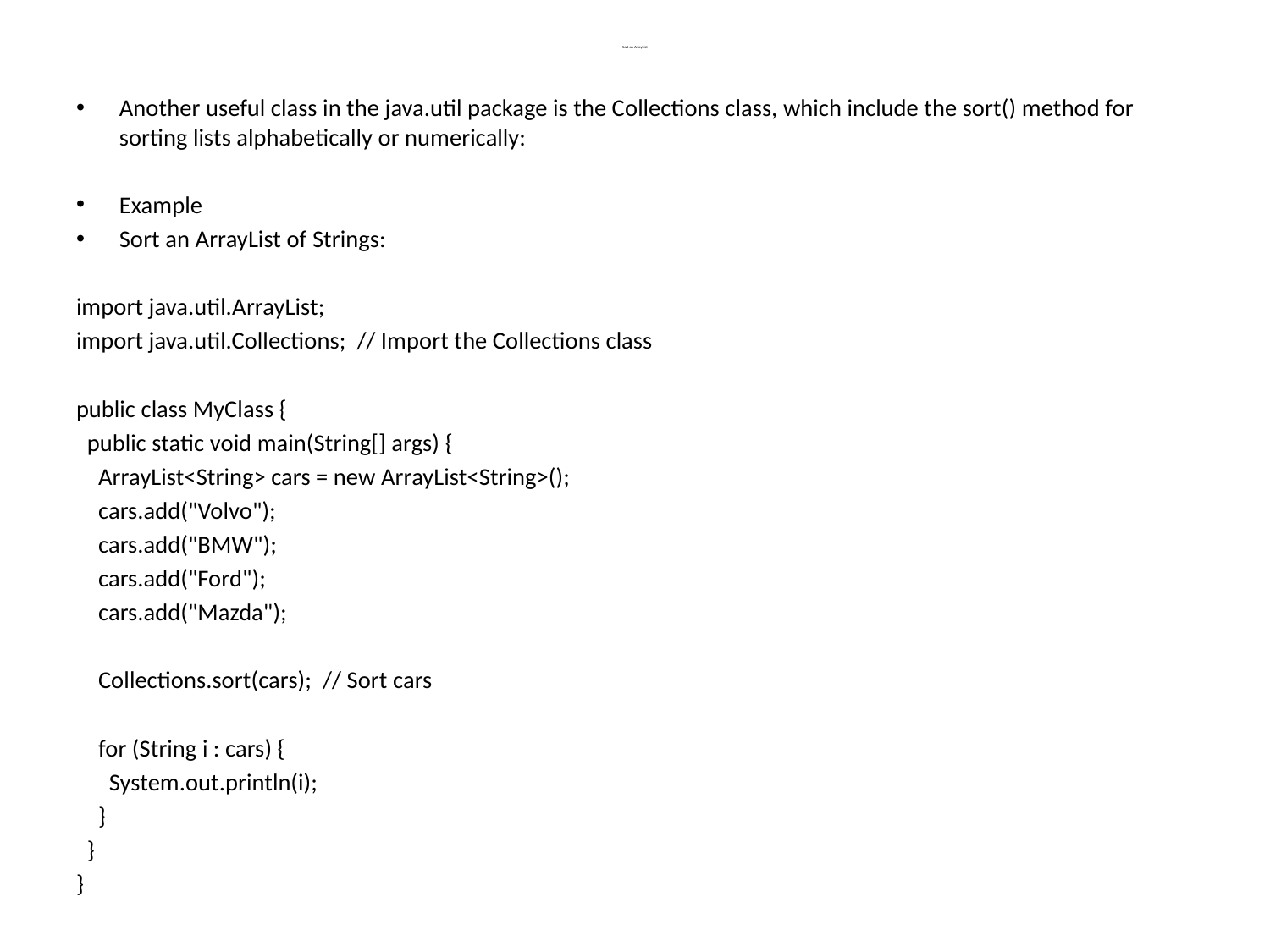

# Sort an ArrayList
Another useful class in the java.util package is the Collections class, which include the sort() method for sorting lists alphabetically or numerically:

Example
Sort an ArrayList of Strings:

import java.util.ArrayList;
import java.util.Collections;  // Import the Collections class

public class MyClass {
  public static void main(String[] args) {
    ArrayList<String> cars = new ArrayList<String>();
    cars.add("Volvo");
    cars.add("BMW");
    cars.add("Ford");
    cars.add("Mazda");

    Collections.sort(cars);  // Sort cars

    for (String i : cars) {
      System.out.println(i);
    }
  }
}